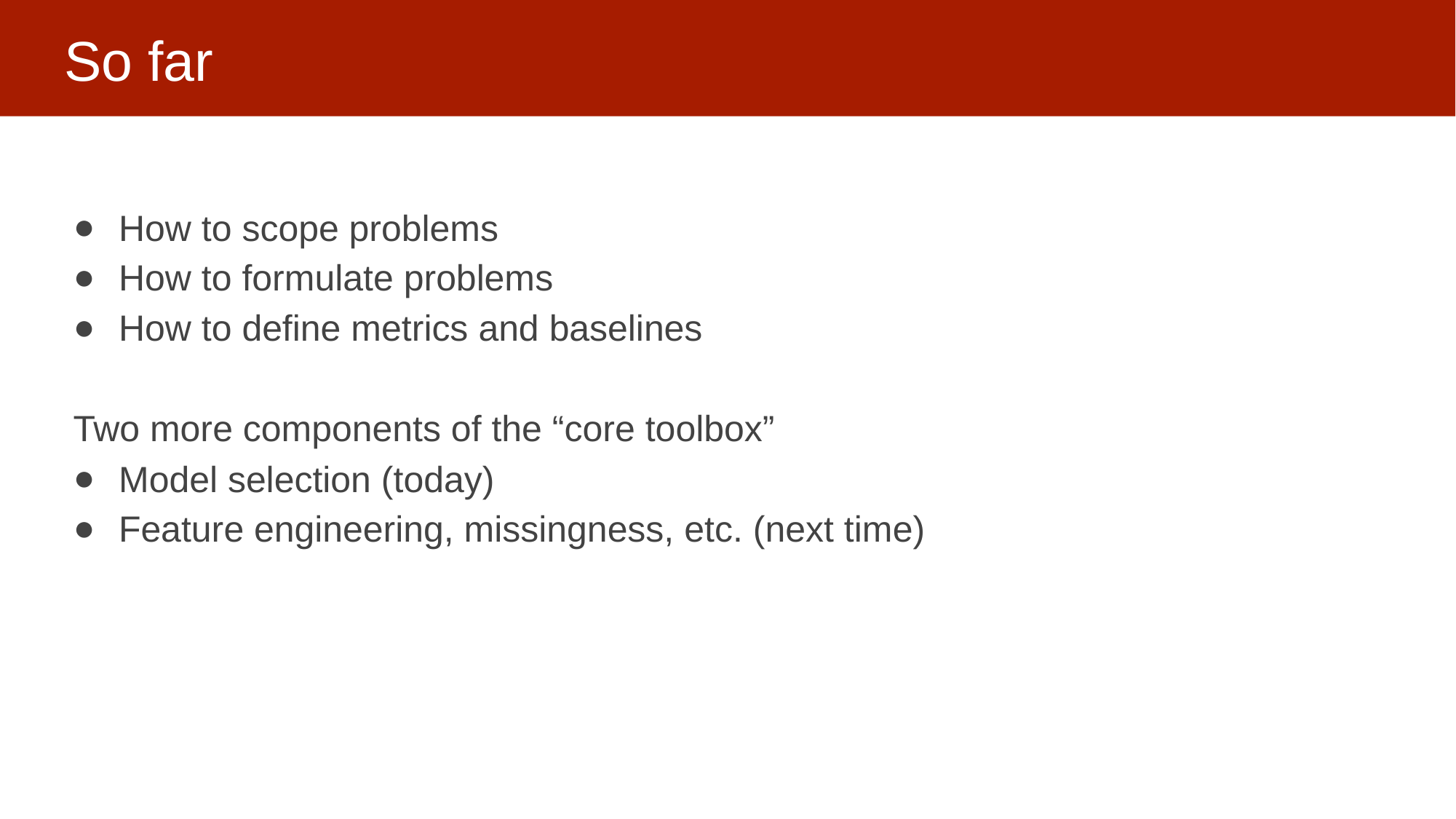

# So far
How to scope problems
How to formulate problems
How to define metrics and baselines

Two more components of the “core toolbox”
Model selection (today)
Feature engineering, missingness, etc. (next time)